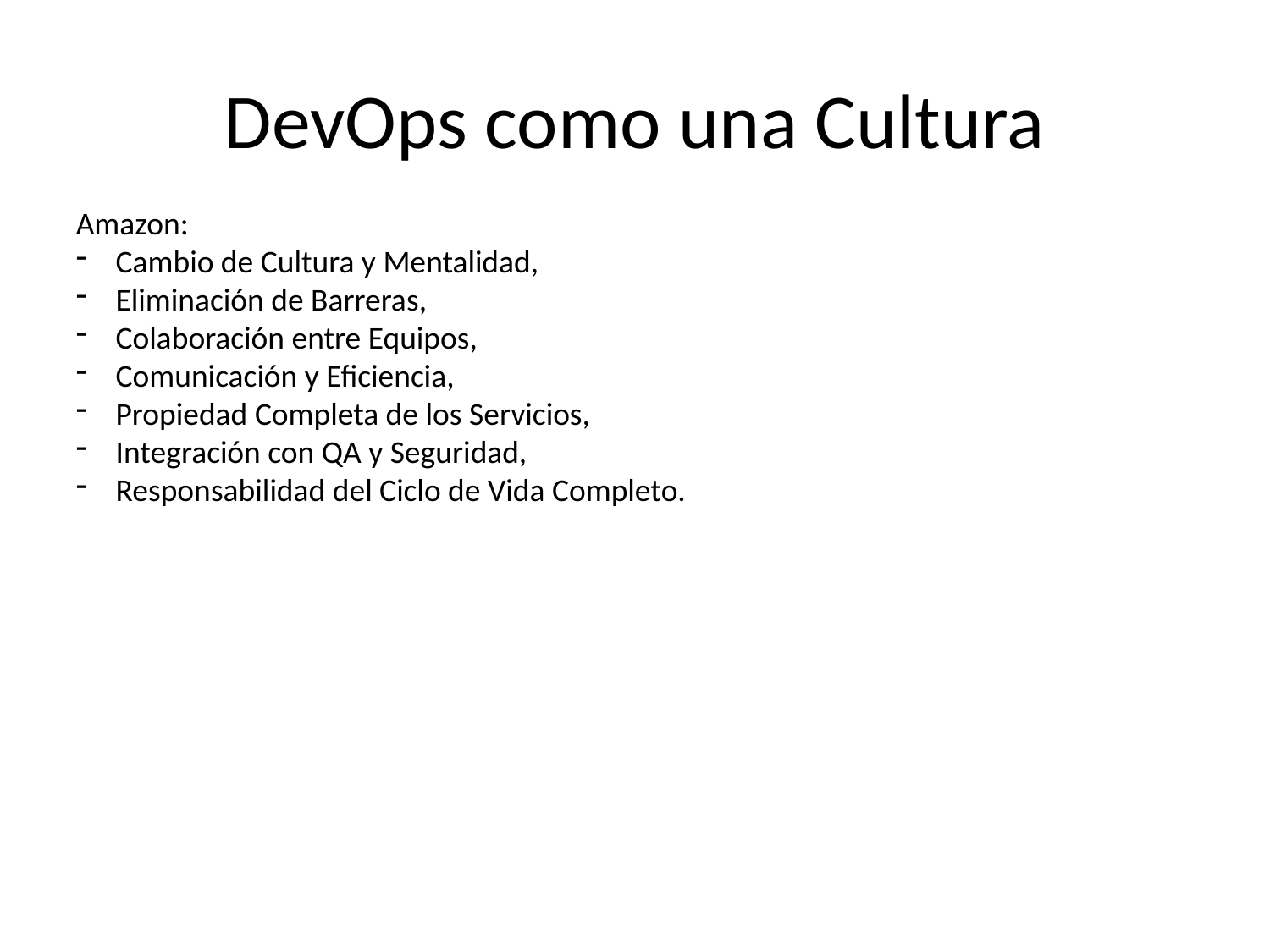

# DevOps como una Cultura
Amazon:
Cambio de Cultura y Mentalidad,
Eliminación de Barreras,
Colaboración entre Equipos,
Comunicación y Eficiencia,
Propiedad Completa de los Servicios,
Integración con QA y Seguridad,
Responsabilidad del Ciclo de Vida Completo.